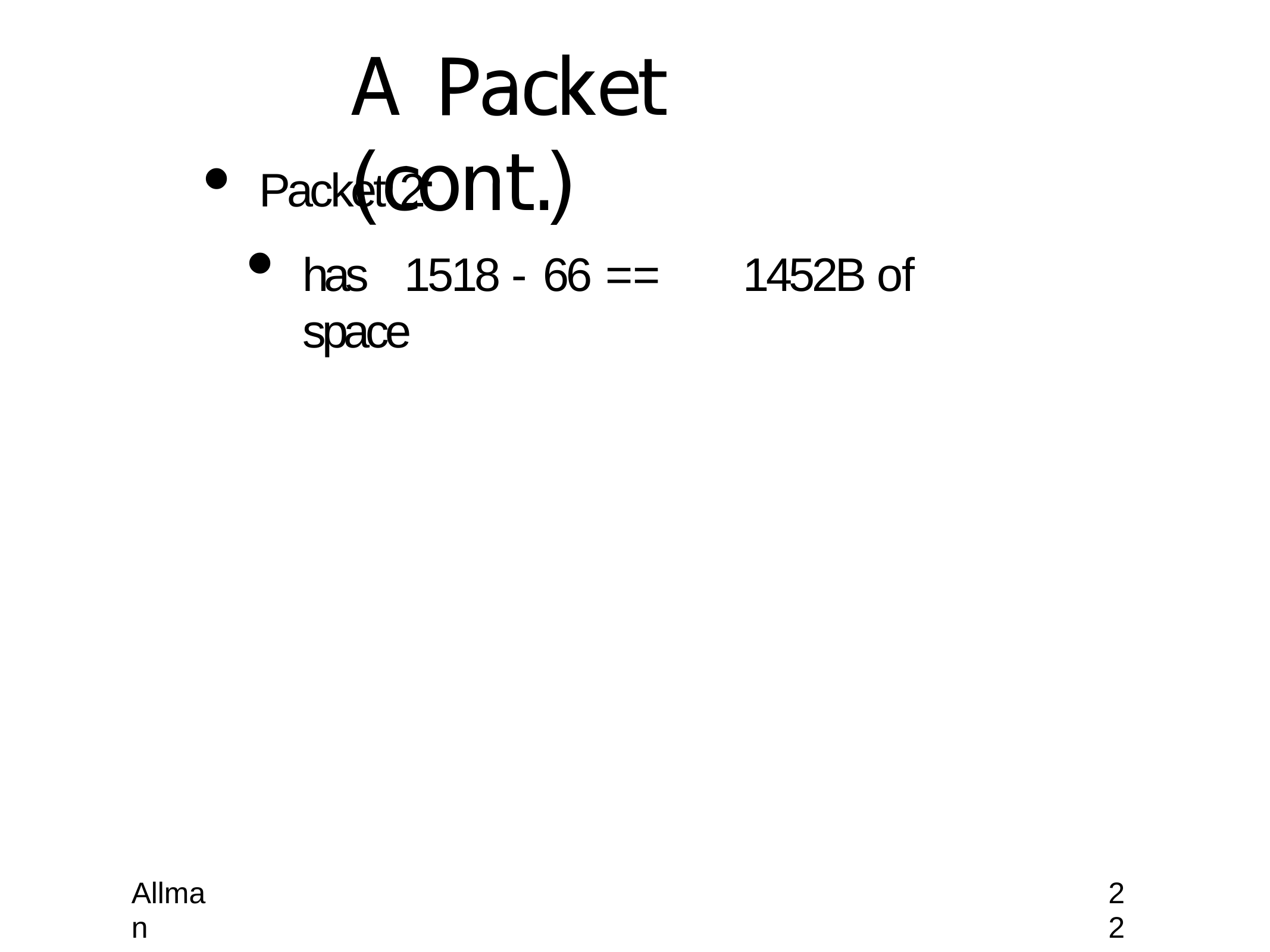

# A Packet (cont.)
Packet 2:
has	1518 - 66 ==	1452B of space
Allman
22